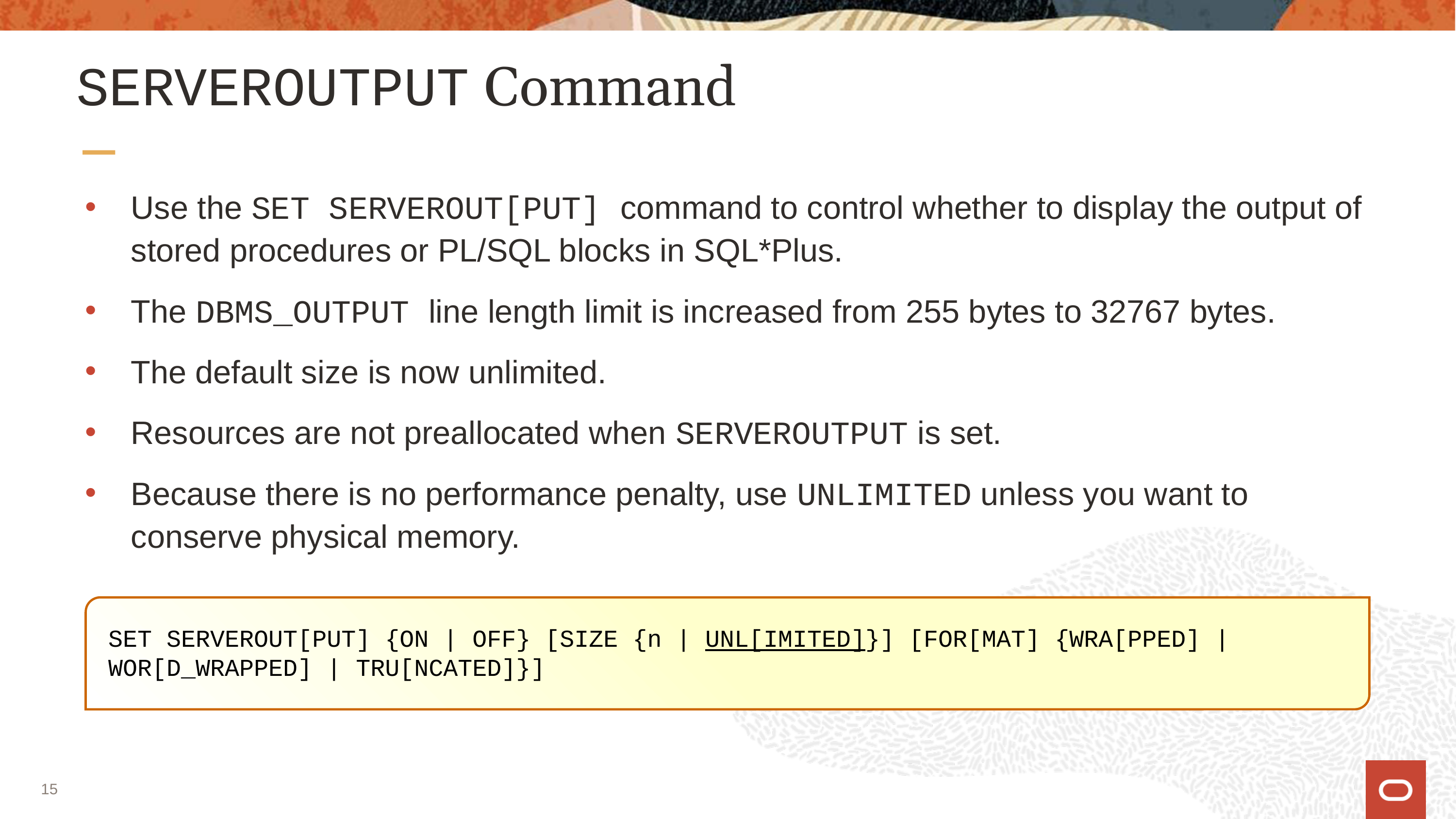

# SERVEROUTPUT Command
Use the SET SERVEROUT[PUT] command to control whether to display the output of stored procedures or PL/SQL blocks in SQL*Plus.
The DBMS_OUTPUT line length limit is increased from 255 bytes to 32767 bytes.
The default size is now unlimited.
Resources are not preallocated when SERVEROUTPUT is set.
Because there is no performance penalty, use UNLIMITED unless you want to conserve physical memory.

SET SERVEROUT[PUT] {ON | OFF} [SIZE {n | UNL[IMITED]}] [FOR[MAT] {WRA[PPED] | WOR[D_WRAPPED] | TRU[NCATED]}]